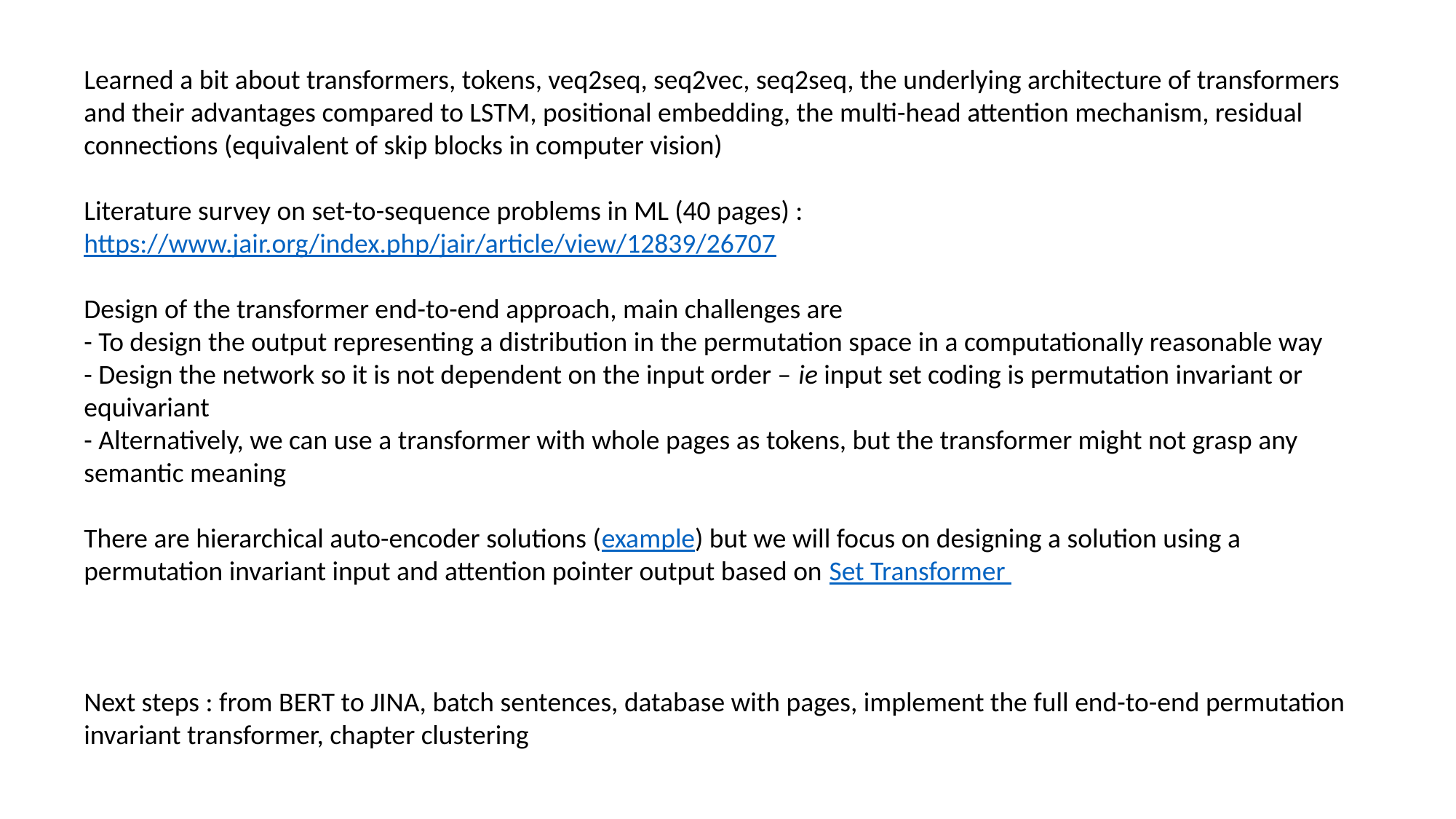

Learned a bit about transformers, tokens, veq2seq, seq2vec, seq2seq, the underlying architecture of transformers and their advantages compared to LSTM, positional embedding, the multi-head attention mechanism, residual connections (equivalent of skip blocks in computer vision)

Literature survey on set-to-sequence problems in ML (40 pages) :
https://www.jair.org/index.php/jair/article/view/12839/26707

Design of the transformer end-to-end approach, main challenges are
- To design the output representing a distribution in the permutation space in a computationally reasonable way
- Design the network so it is not dependent on the input order – ie input set coding is permutation invariant or equivariant
- Alternatively, we can use a transformer with whole pages as tokens, but the transformer might not grasp any semantic meaning

There are hierarchical auto-encoder solutions (example) but we will focus on designing a solution using a permutation invariant input and attention pointer output based on Set Transformer

Next steps : from BERT to JINA, batch sentences, database with pages, implement the full end-to-end permutation invariant transformer, chapter clustering